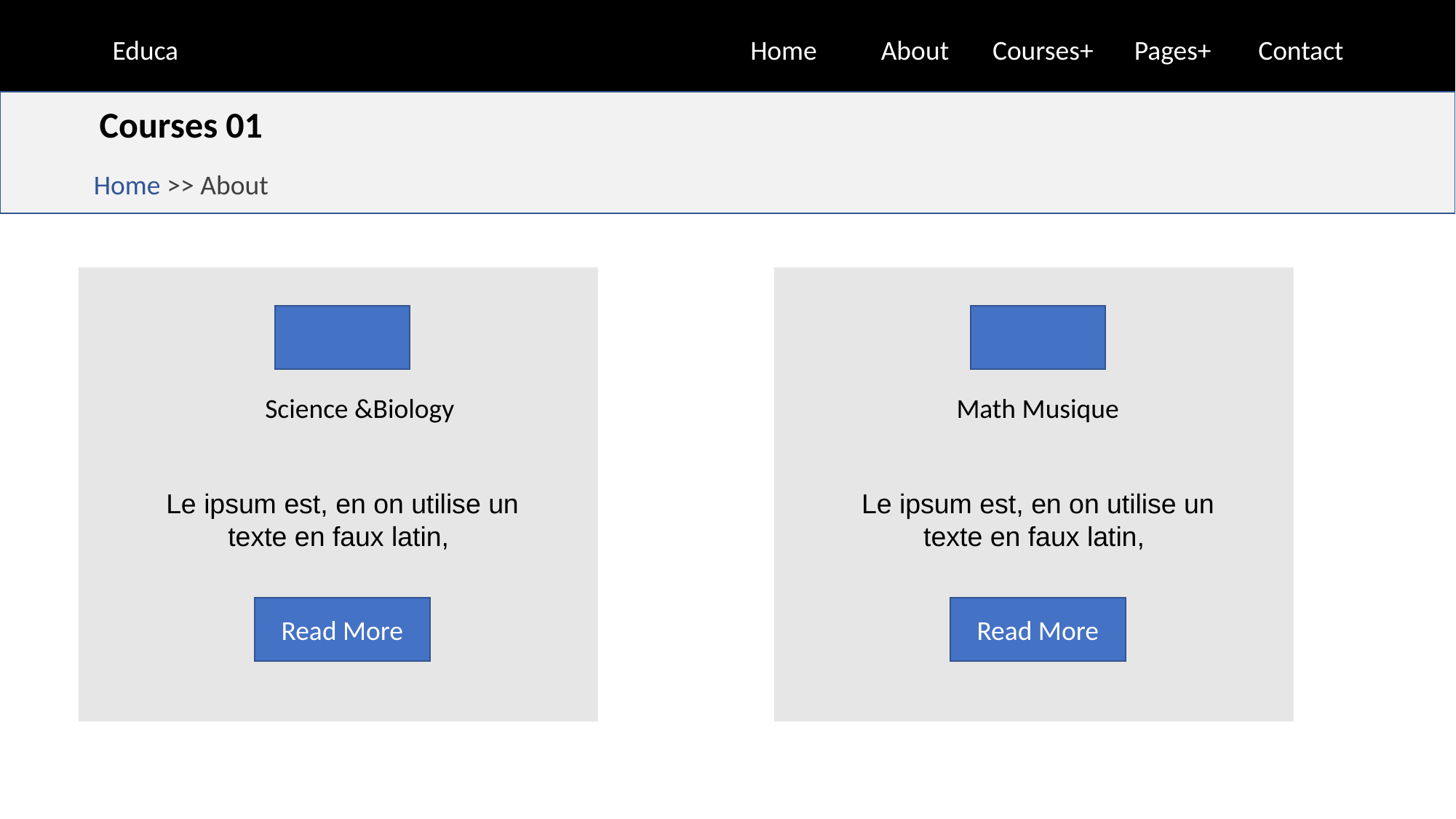

Home
About
Courses+
Pages+
Contact
Educa

Courses 01
Home >> About

Science &Biology
Math Musique
Le ipsum est, en on utilise un texte en faux latin,
Le ipsum est, en on utilise un texte en faux latin,
Read More
Read More